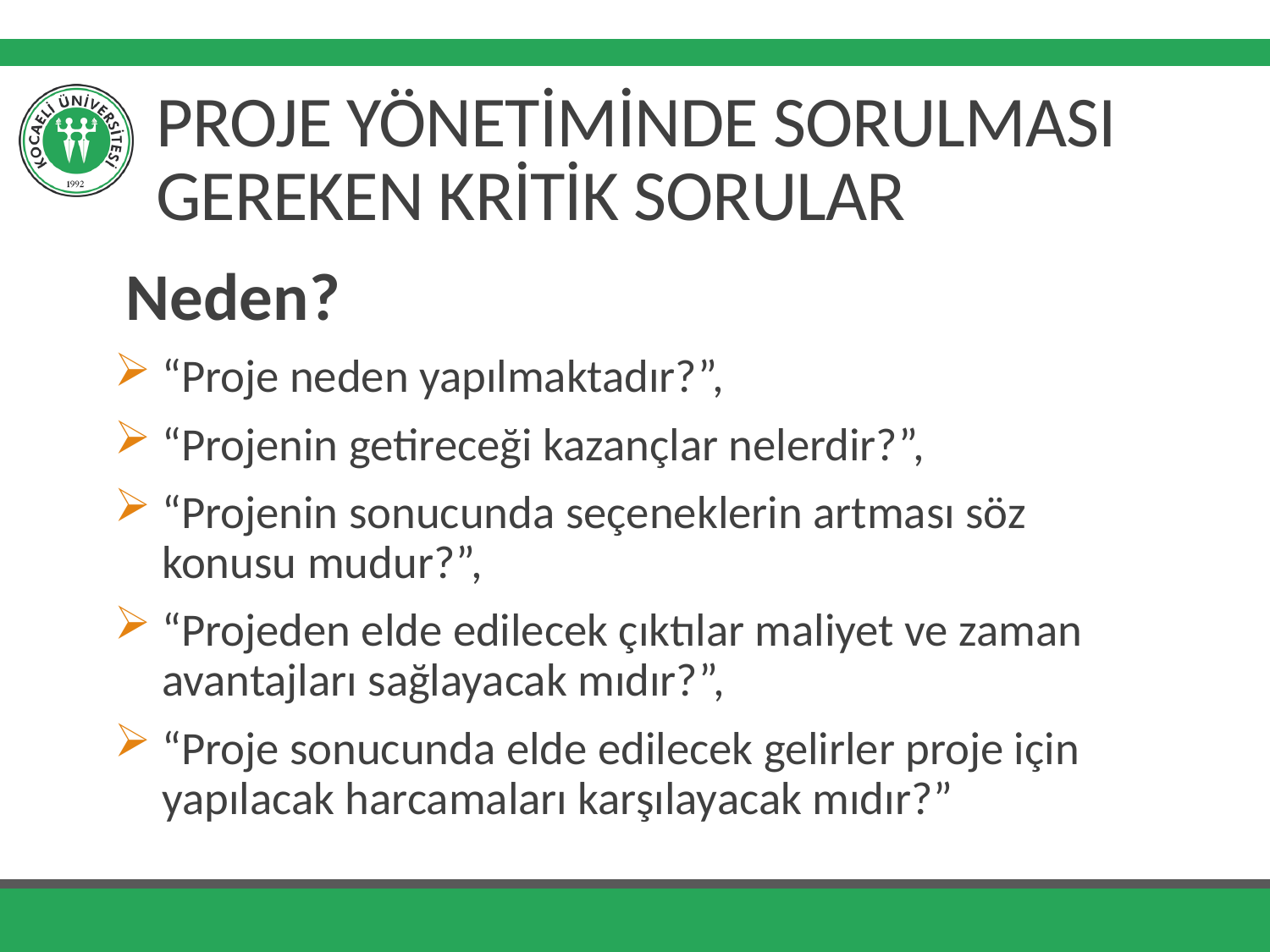

# PROJE YÖNETİMİNDE SORULMASI GEREKEN KRİTİK SORULAR
Neden?
“Proje neden yapılmaktadır?”,
“Projenin getireceği kazançlar nelerdir?”,
“Projenin sonucunda seçeneklerin artması söz konusu mudur?”,
“Projeden elde edilecek çıktılar maliyet ve zaman avantajları sağlayacak mıdır?”,
“Proje sonucunda elde edilecek gelirler proje için yapılacak harcamaları karşılayacak mıdır?”